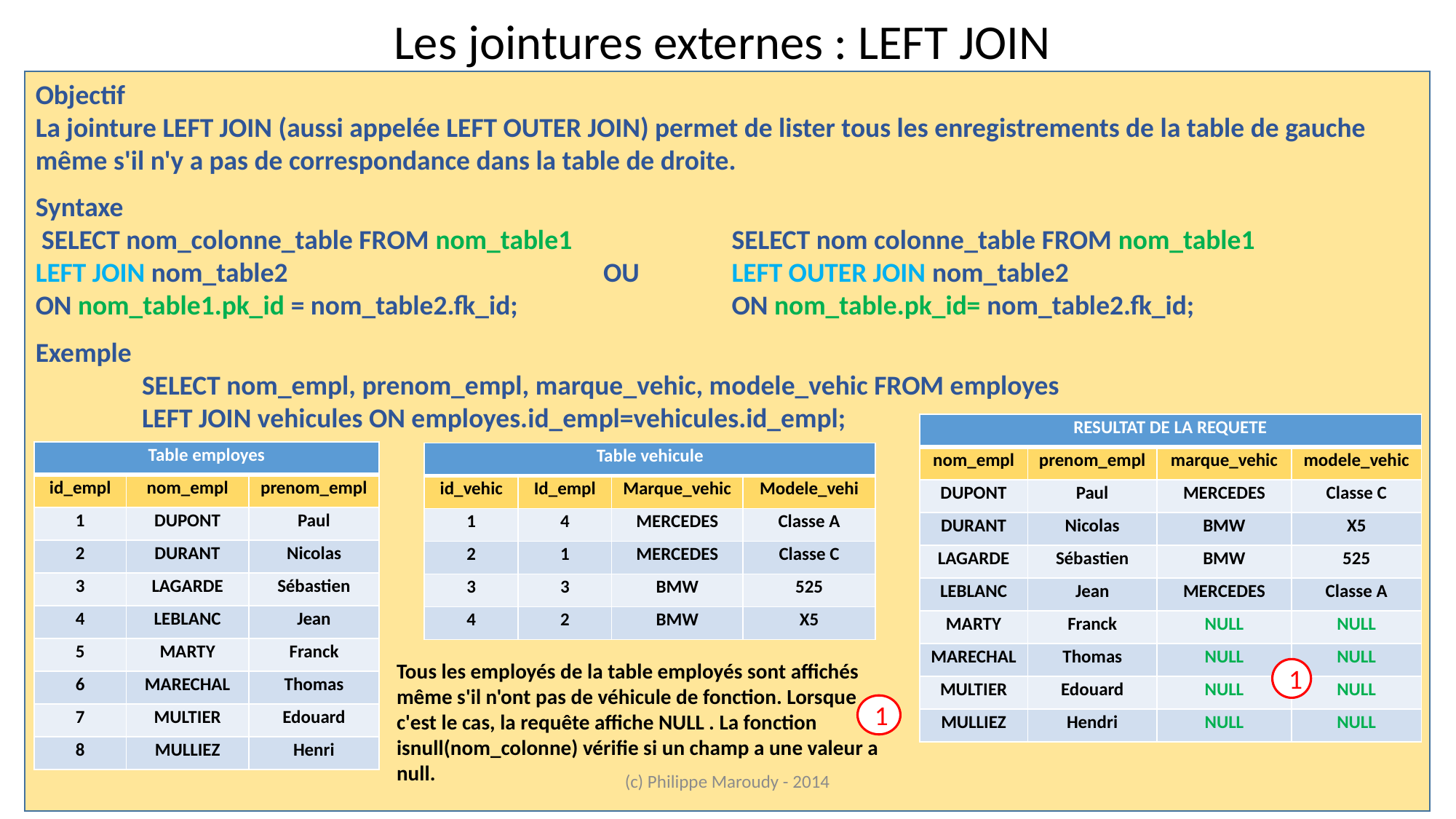

Les jointures externes : LEFT JOIN
Objectif
La jointure LEFT JOIN (aussi appelée LEFT OUTER JOIN) permet de lister tous les enregistrements de la table de gauche même s'il n'y a pas de correspondance dans la table de droite.

Syntaxe
 SELECT nom_colonne_table FROM nom_table1	SELECT nom colonne_table FROM nom_table1
LEFT JOIN nom_table2 	OU	LEFT OUTER JOIN nom_table2
ON nom_table1.pk_id = nom_table2.fk_id;		ON nom_table.pk_id= nom_table2.fk_id;

Exemple
SELECT nom_empl, prenom_empl, marque_vehic, modele_vehic FROM employes
LEFT JOIN vehicules ON employes.id_empl=vehicules.id_empl;
| RESULTAT DE LA REQUETE |  |  |  |
| --- | --- | --- | --- |
| nom\_empl | prenom\_empl | marque\_vehic | modele\_vehic |
| DUPONT | Paul | MERCEDES | Classe C |
| DURANT | Nicolas | BMW | X5 |
| LAGARDE | Sébastien | BMW | 525 |
| LEBLANC | Jean | MERCEDES | Classe A |
| MARTY | Franck | NULL | NULL |
| MARECHAL | Thomas | NULL | NULL |
| MULTIER | Edouard | NULL | NULL |
| MULLIEZ | Hendri | NULL | NULL |
| Table employes |  |  |
| --- | --- | --- |
| id\_empl | nom\_empl | prenom\_empl |
| 1 | DUPONT | Paul |
| 2 | DURANT | Nicolas |
| 3 | LAGARDE | Sébastien |
| 4 | LEBLANC | Jean |
| 5 | MARTY | Franck |
| 6 | MARECHAL | Thomas |
| 7 | MULTIER | Edouard |
| 8 | MULLIEZ | Henri |
| Table vehicule |  |  |  |
| --- | --- | --- | --- |
| id\_vehic | Id\_empl | Marque\_vehic | Modele\_vehi |
| 1 | 4 | MERCEDES | Classe A |
| 2 | 1 | MERCEDES | Classe C |
| 3 | 3 | BMW | 525 |
| 4 | 2 | BMW | X5 |
Tous les employés de la table employés sont affichés même s'il n'ont pas de véhicule de fonction. Lorsque c'est le cas, la requête affiche NULL . La fonction isnull(nom_colonne) vérifie si un champ a une valeur a null.
1
1
(c) Philippe Maroudy - 2014
42